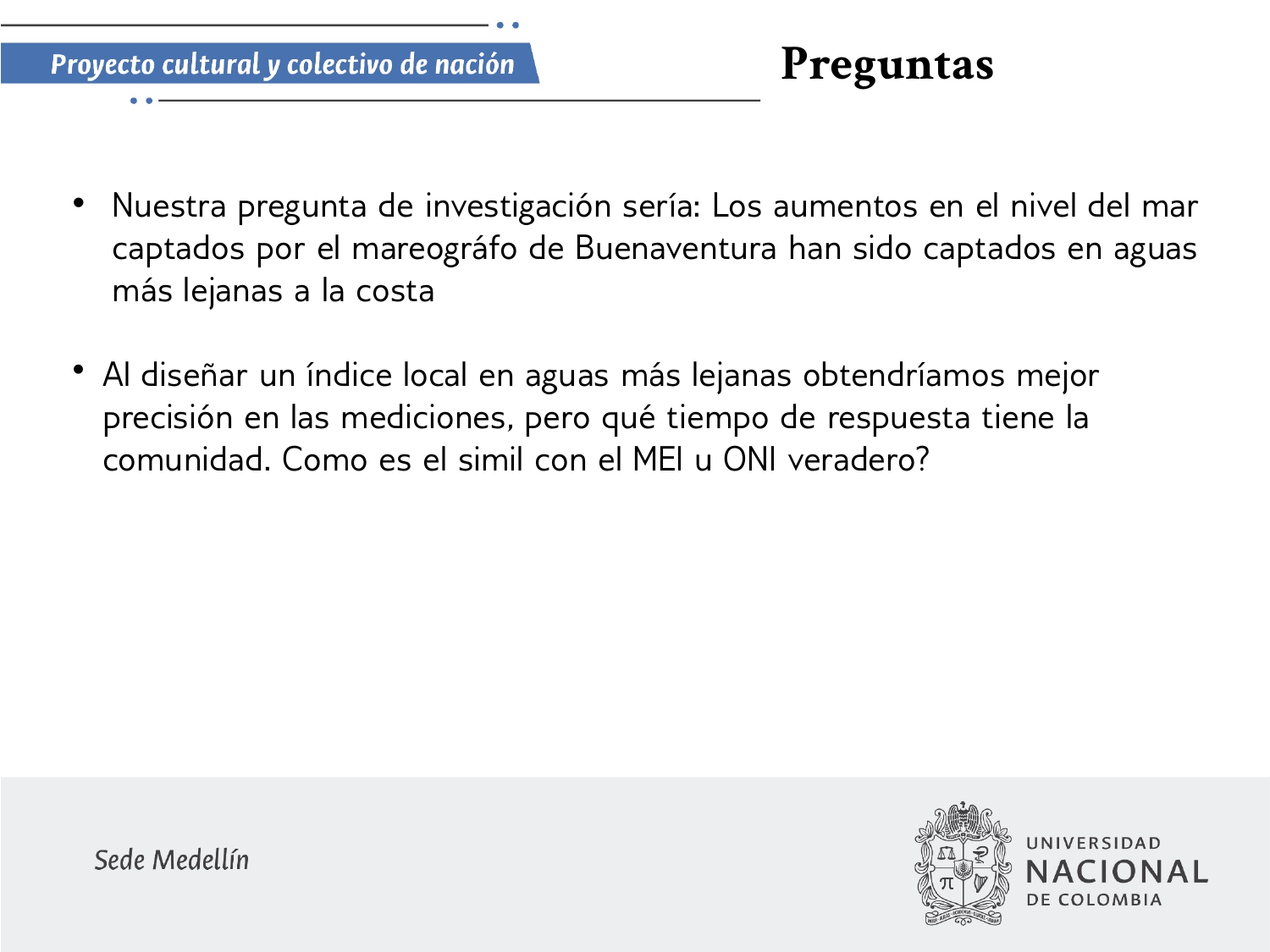

Preguntas

Nuestra pregunta de investigación sería: Los aumentos en el nivel del mar captados por el mareográfo de Buenaventura han sido captados en aguas más lejanas a la costa

Al diseñar un índice local en aguas más lejanas obtendríamos mejor precisión en las mediciones, pero qué tiempo de respuesta tiene la comunidad. Como es el simil con el MEI u ONI veradero?